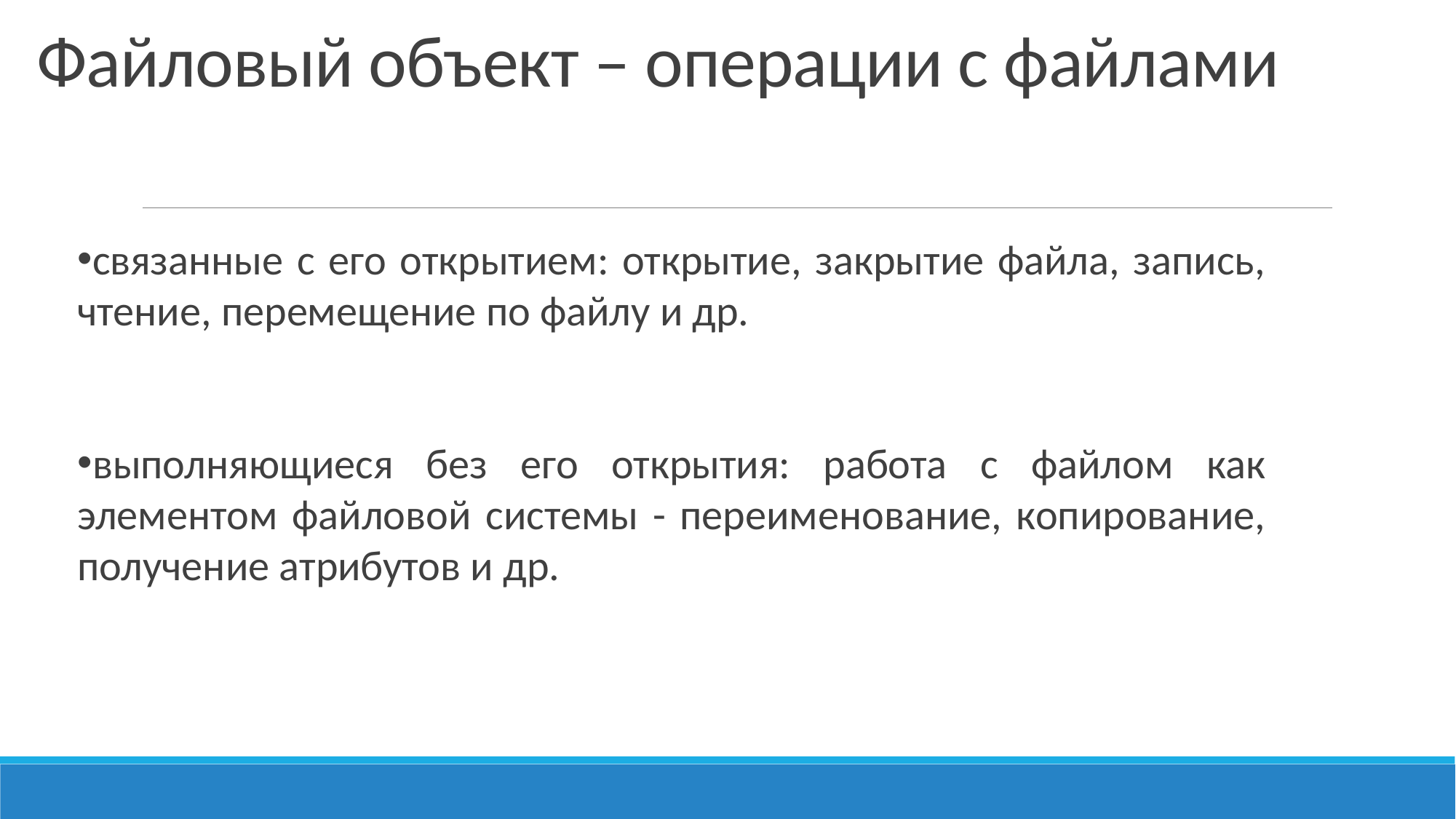

# Файловый объект – операции с файлами
связанные с его открытием: открытие, закрытие файла, запись, чтение, перемещение по файлу и др.

выполняющиеся без его открытия: работа с файлом как элементом файловой системы - переименование, копирование, получение атрибутов и др.